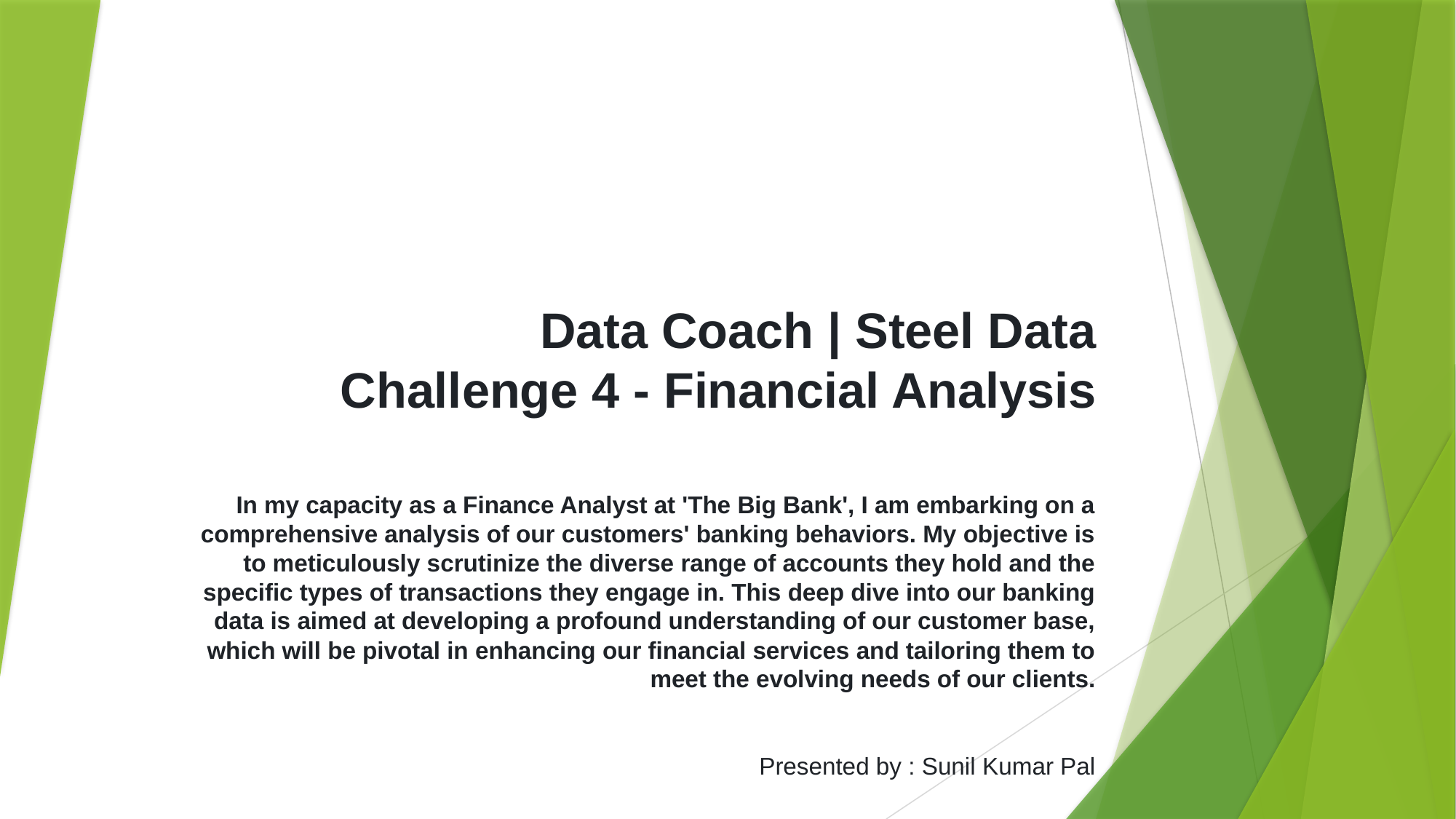

# Data Coach | Steel Data Challenge 4 - Financial Analysis
In my capacity as a Finance Analyst at 'The Big Bank', I am embarking on a comprehensive analysis of our customers' banking behaviors. My objective is to meticulously scrutinize the diverse range of accounts they hold and the specific types of transactions they engage in. This deep dive into our banking data is aimed at developing a profound understanding of our customer base, which will be pivotal in enhancing our financial services and tailoring them to meet the evolving needs of our clients.
                                                                                                                                Presented by : Sunil Kumar Pal